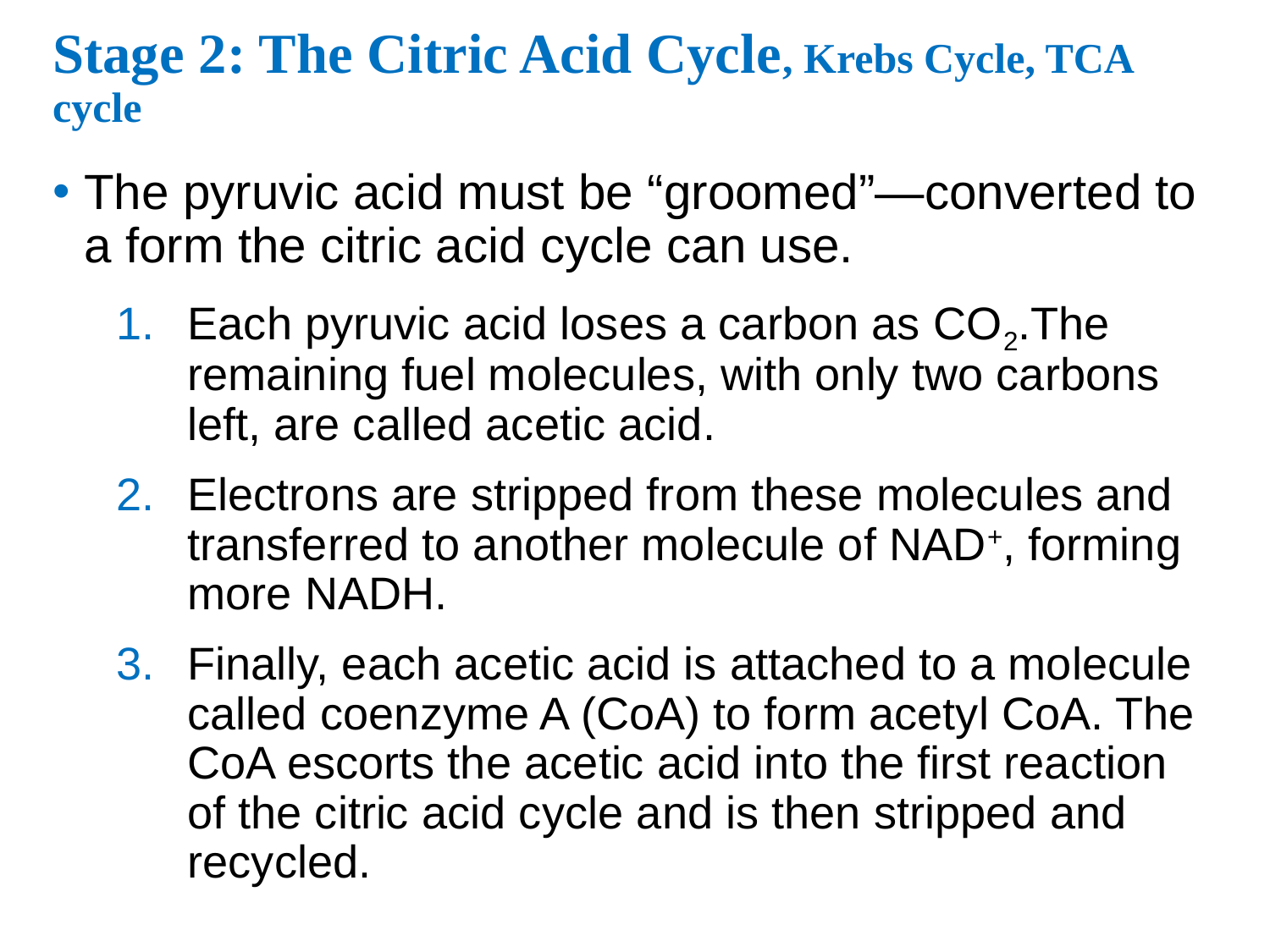

# Stage 2: The Citric Acid Cycle, Krebs Cycle, TCA cycle
The pyruvic acid must be “groomed”—converted to a form the citric acid cycle can use.
Each pyruvic acid loses a carbon as CO2.The remaining fuel molecules, with only two carbons left, are called acetic acid.
Electrons are stripped from these molecules and transferred to another molecule of NAD+, forming more NADH.
Finally, each acetic acid is attached to a molecule called coenzyme A (CoA) to form acetyl CoA. The CoA escorts the acetic acid into the first reaction of the citric acid cycle and is then stripped and recycled.